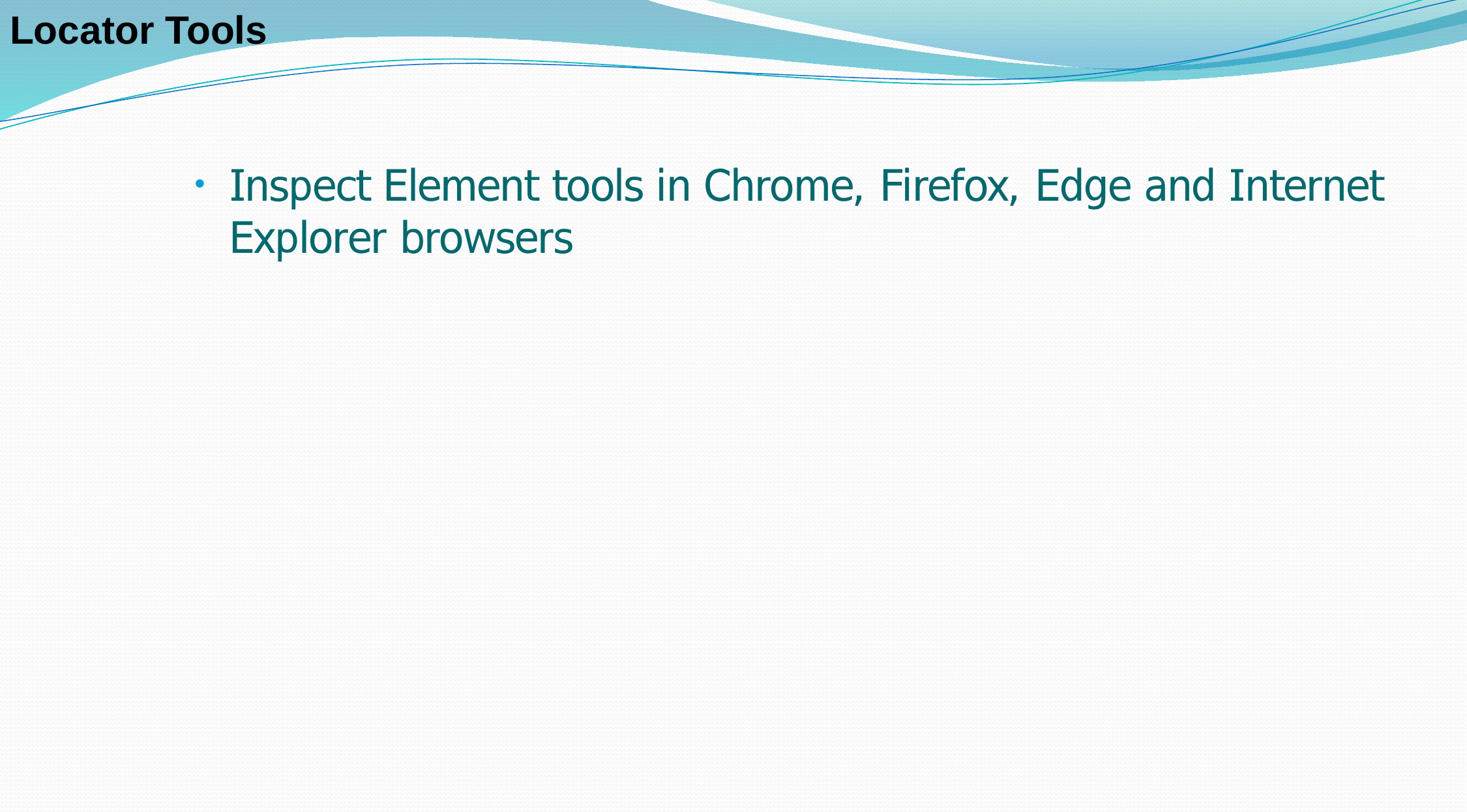

Locator Tools

Inspect Element tools in Chrome, Firefox, Edge and Internet Explorer browsers